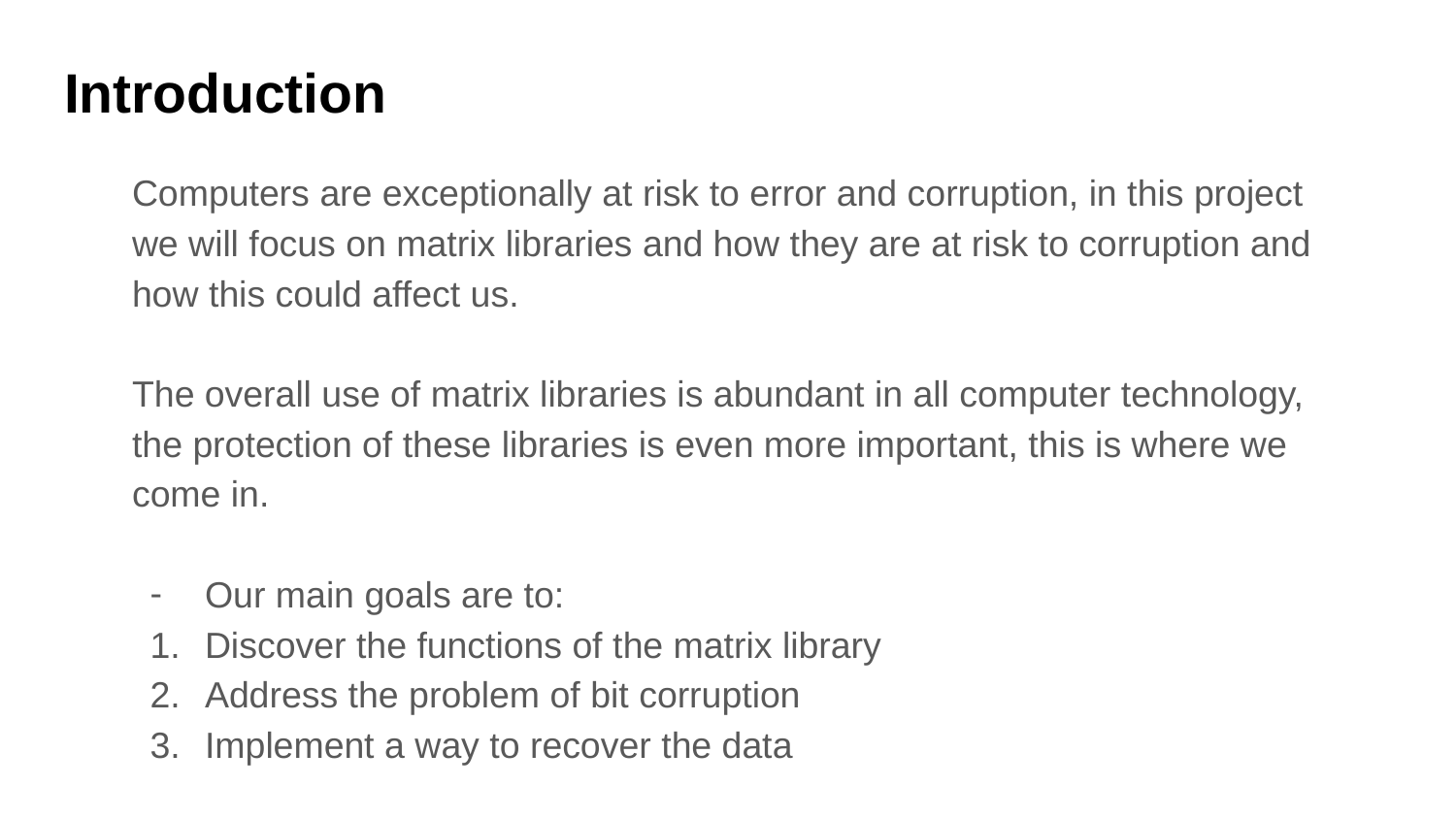

# Introduction
Computers are exceptionally at risk to error and corruption, in this project we will focus on matrix libraries and how they are at risk to corruption and how this could affect us.

The overall use of matrix libraries is abundant in all computer technology, the protection of these libraries is even more important, this is where we come in.

Our main goals are to:
Discover the functions of the matrix library
Address the problem of bit corruption
Implement a way to recover the data